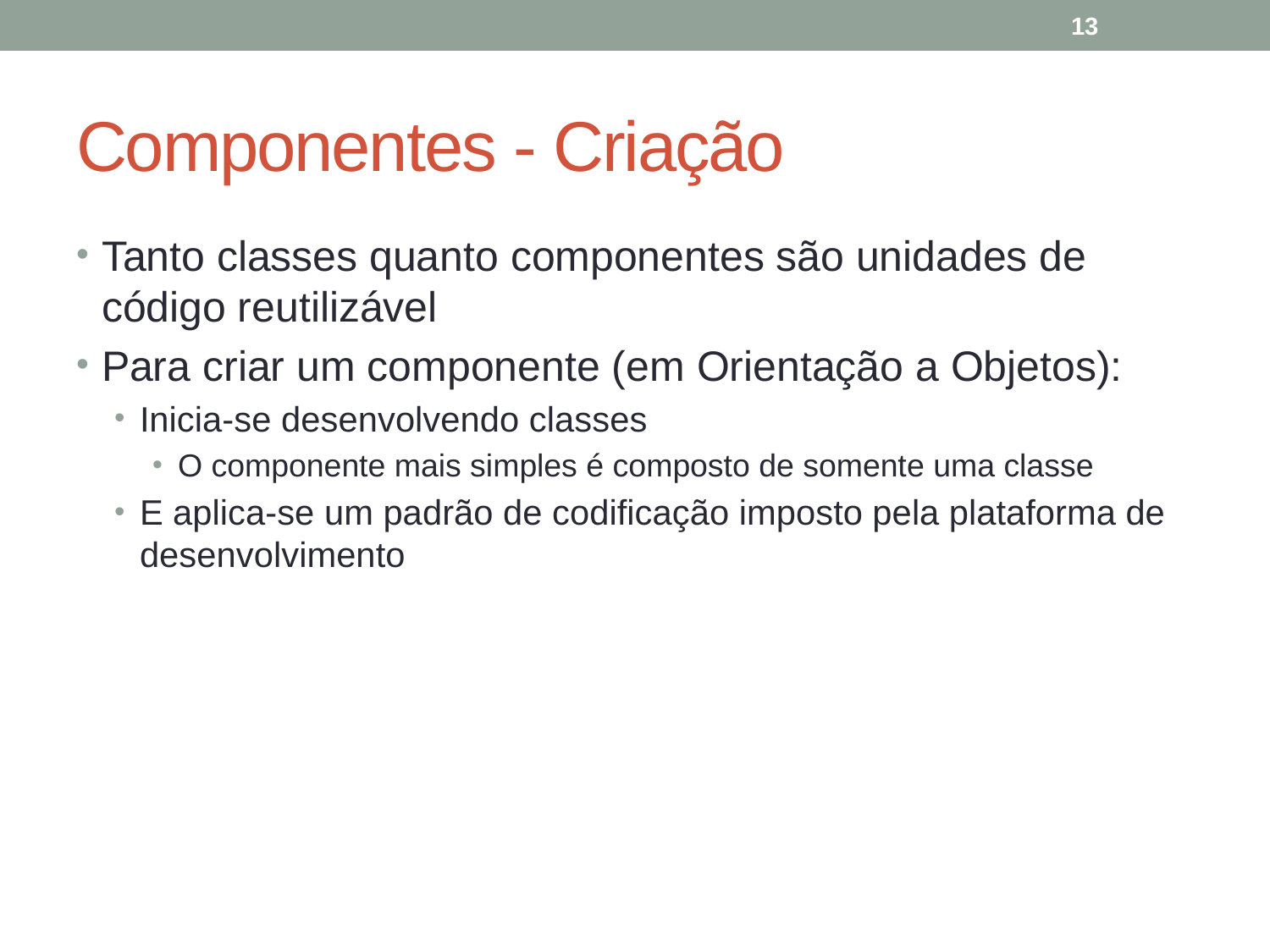

13
# Componentes - Criação
Tanto classes quanto componentes são unidades de código reutilizável
Para criar um componente (em Orientação a Objetos):
Inicia-se desenvolvendo classes
O componente mais simples é composto de somente uma classe
E aplica-se um padrão de codificação imposto pela plataforma de desenvolvimento